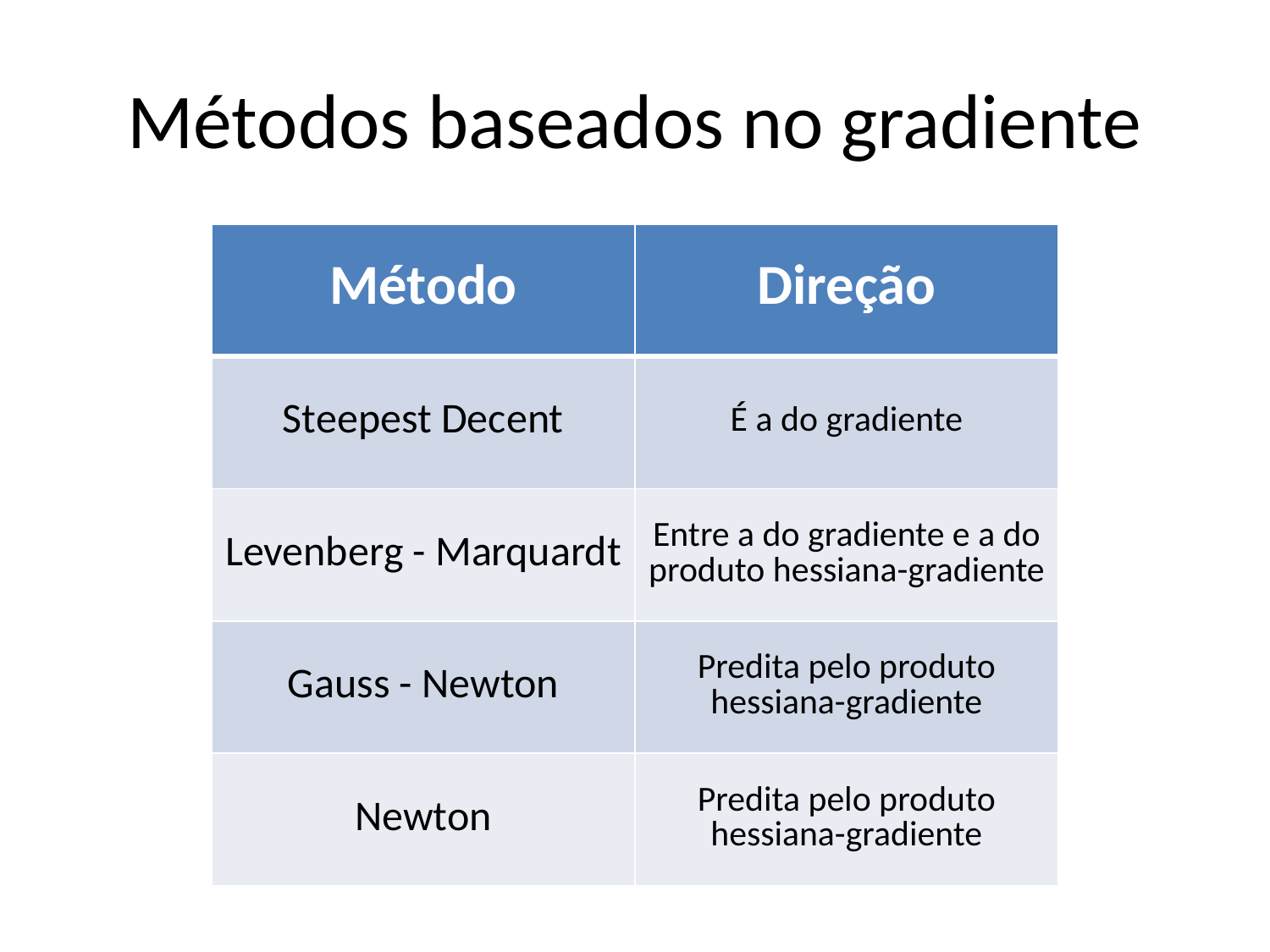

# Métodos baseados no gradiente
| Método | Direção |
| --- | --- |
| Steepest Decent | É a do gradiente |
| Levenberg - Marquardt | Entre a do gradiente e a do produto hessiana-gradiente |
| Gauss - Newton | Predita pelo produto hessiana-gradiente |
| Newton | Predita pelo produto hessiana-gradiente |